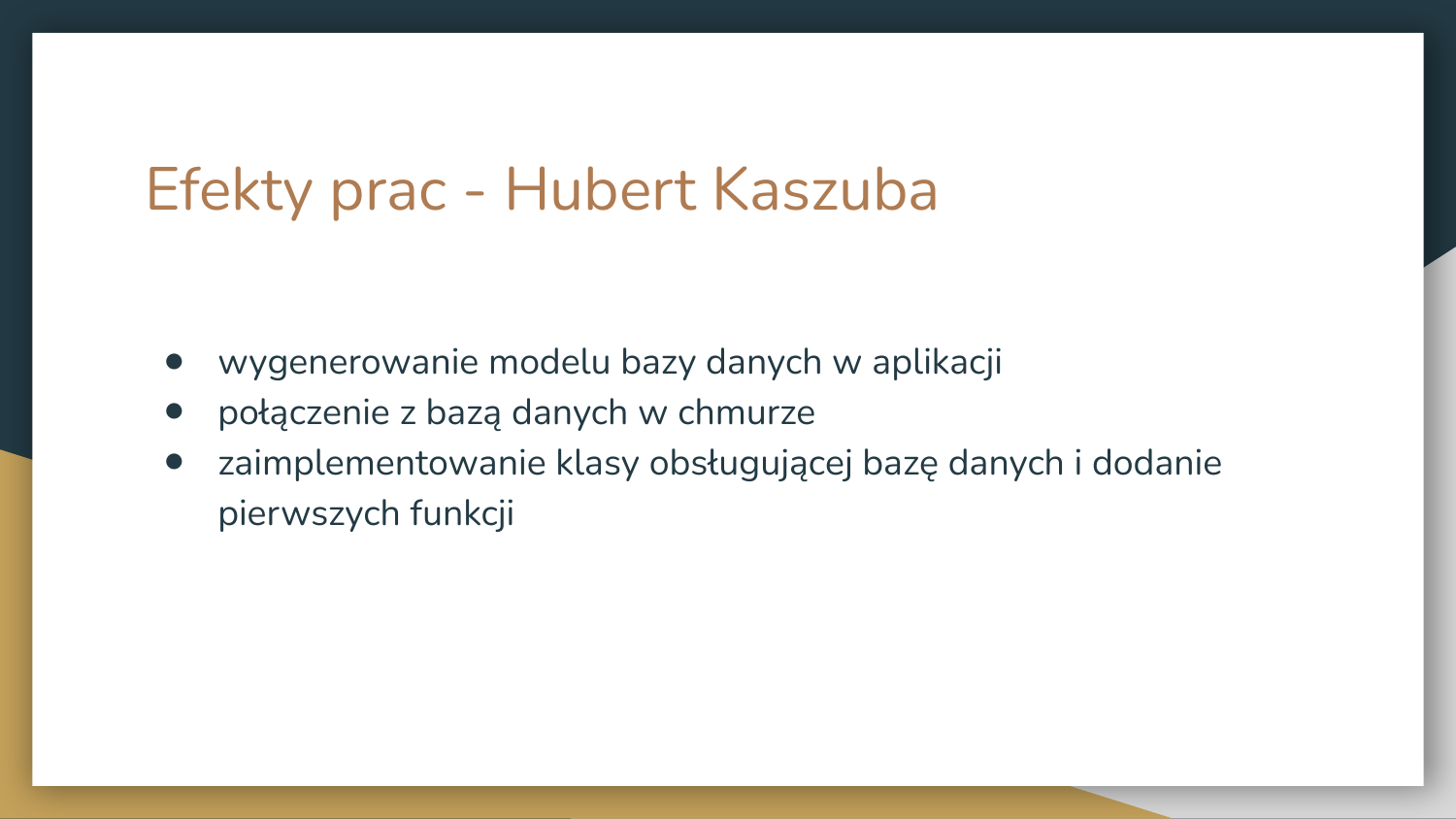

# Efekty prac - Hubert Kaszuba
wygenerowanie modelu bazy danych w aplikacji
połączenie z bazą danych w chmurze
zaimplementowanie klasy obsługującej bazę danych i dodanie pierwszych funkcji